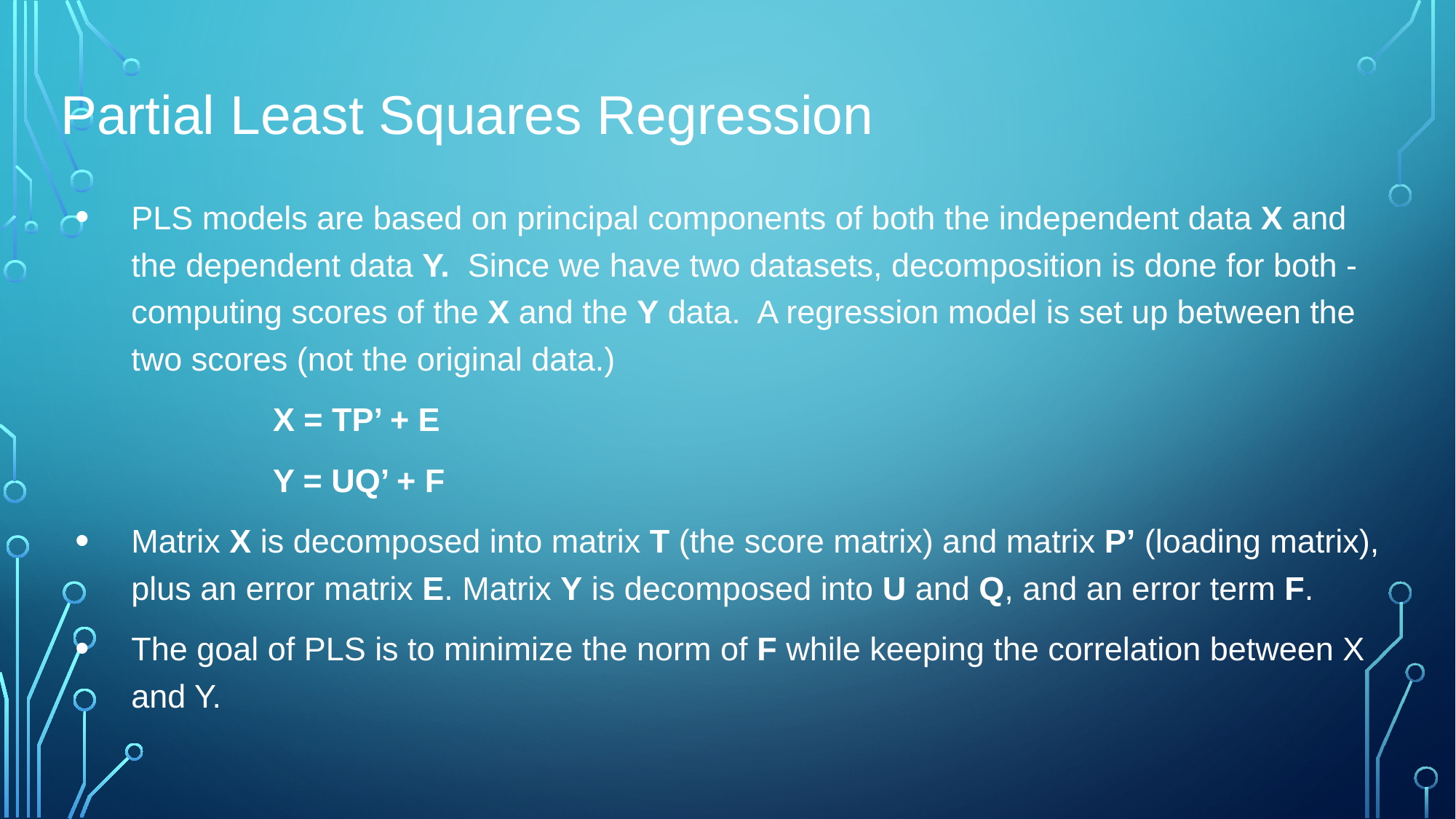

# Partial Least Squares Regression
PLS models are based on principal components of both the independent data X and the dependent data Y.  Since we have two datasets, decomposition is done for both - computing scores of the X and the Y data.  A regression model is set up between the two scores (not the original data.)
						X = TP’ + E
						Y = UQ’ + F
Matrix X is decomposed into matrix T (the score matrix) and matrix P’ (loading matrix), plus an error matrix E. Matrix Y is decomposed into U and Q, and an error term F.
The goal of PLS is to minimize the norm of F while keeping the correlation between X and Y.